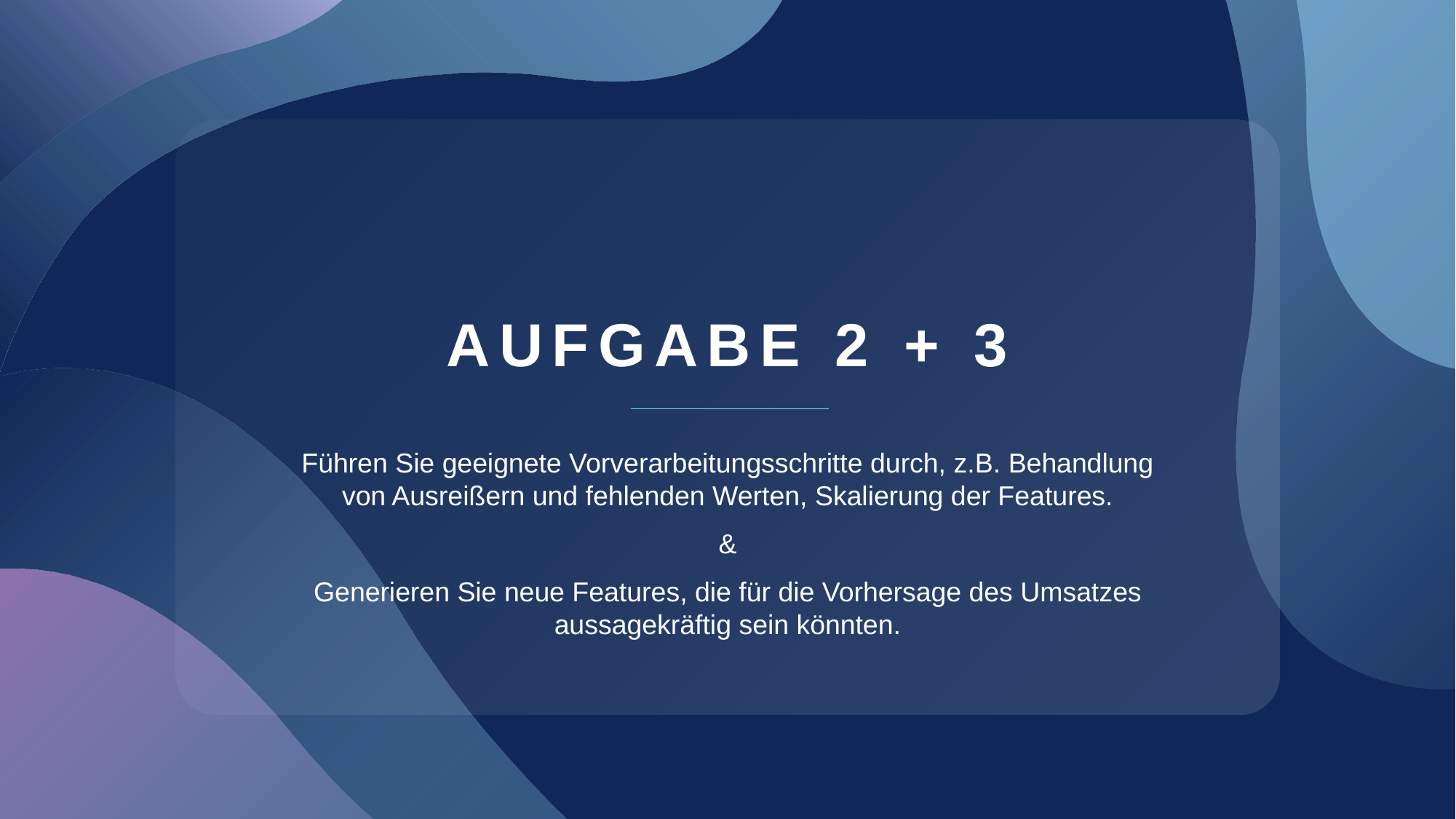

# Aufgabe 2 + 3
Führen Sie geeignete Vorverarbeitungsschritte durch, z.B. Behandlung von Ausreißern und fehlenden Werten, Skalierung der Features.
&
Generieren Sie neue Features, die für die Vorhersage des Umsatzes aussagekräftig sein könnten.